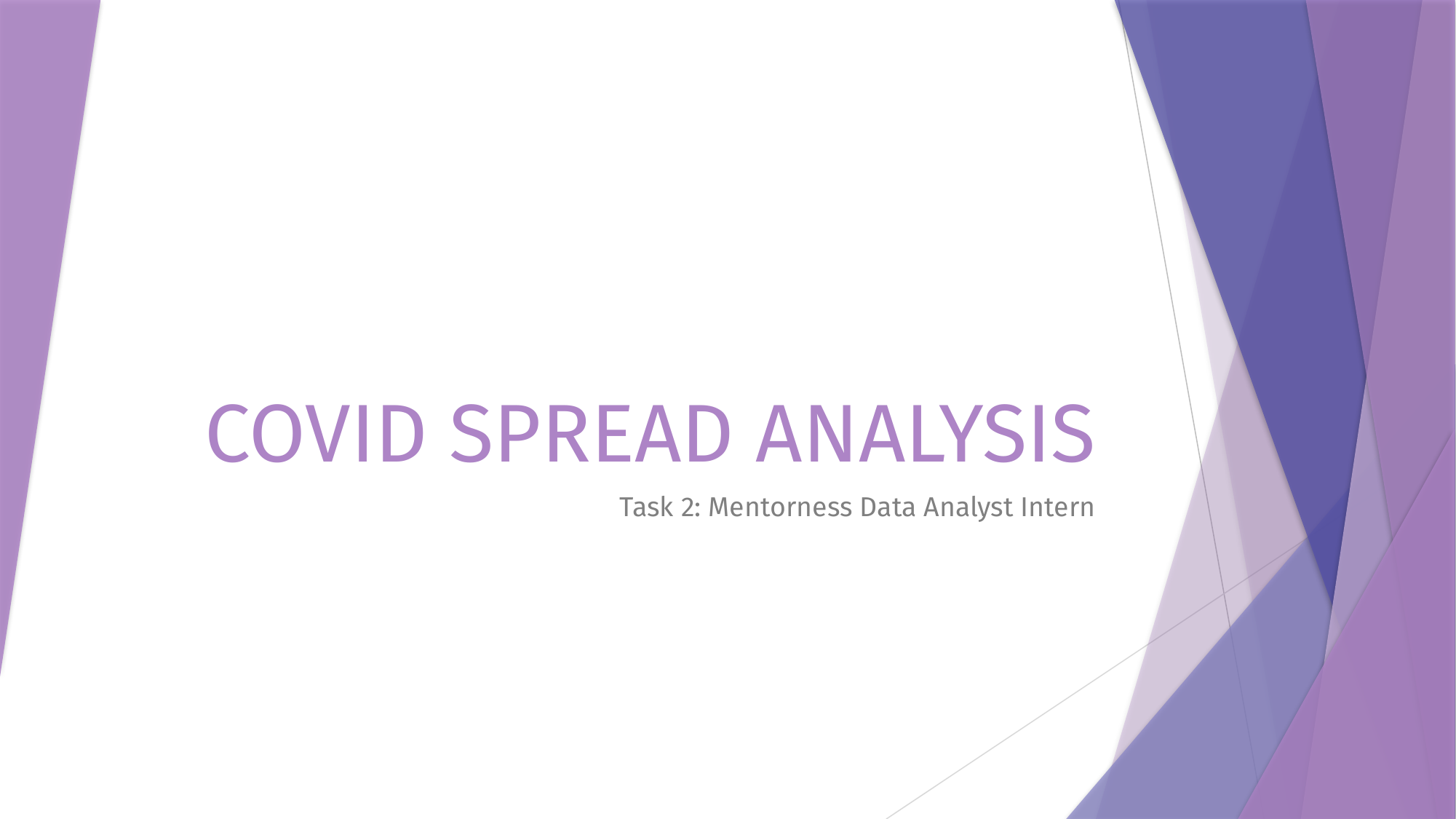

# COVID SPREAD ANALYSIS
Task 2: Mentorness Data Analyst Intern